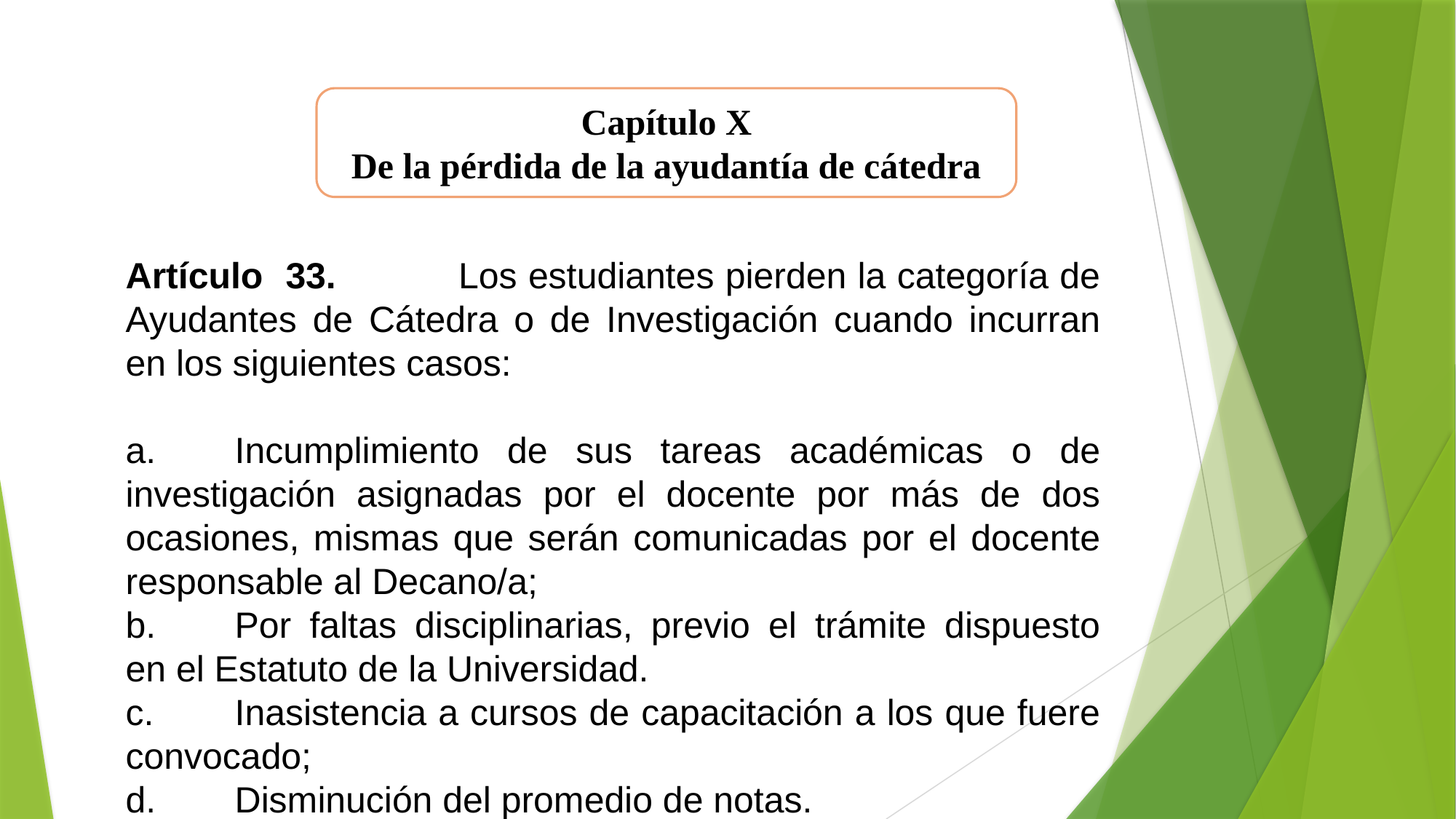

Capítulo X
De la pérdida de la ayudantía de cátedra
Artículo  33.   	Los estudiantes pierden la categoría de Ayudantes de Cátedra o de Investigación cuando incurran en los siguientes casos:

a.	Incumplimiento de sus tareas académicas o de investigación asignadas por el docente por más de dos ocasiones, mismas que serán comunicadas por el docente responsable al Decano/a;
b.	Por faltas disciplinarias, previo el trámite dispuesto en el Estatuto de la Universidad.
c.	Inasistencia a cursos de capacitación a los que fuere convocado;
d.	Disminución del promedio de notas.